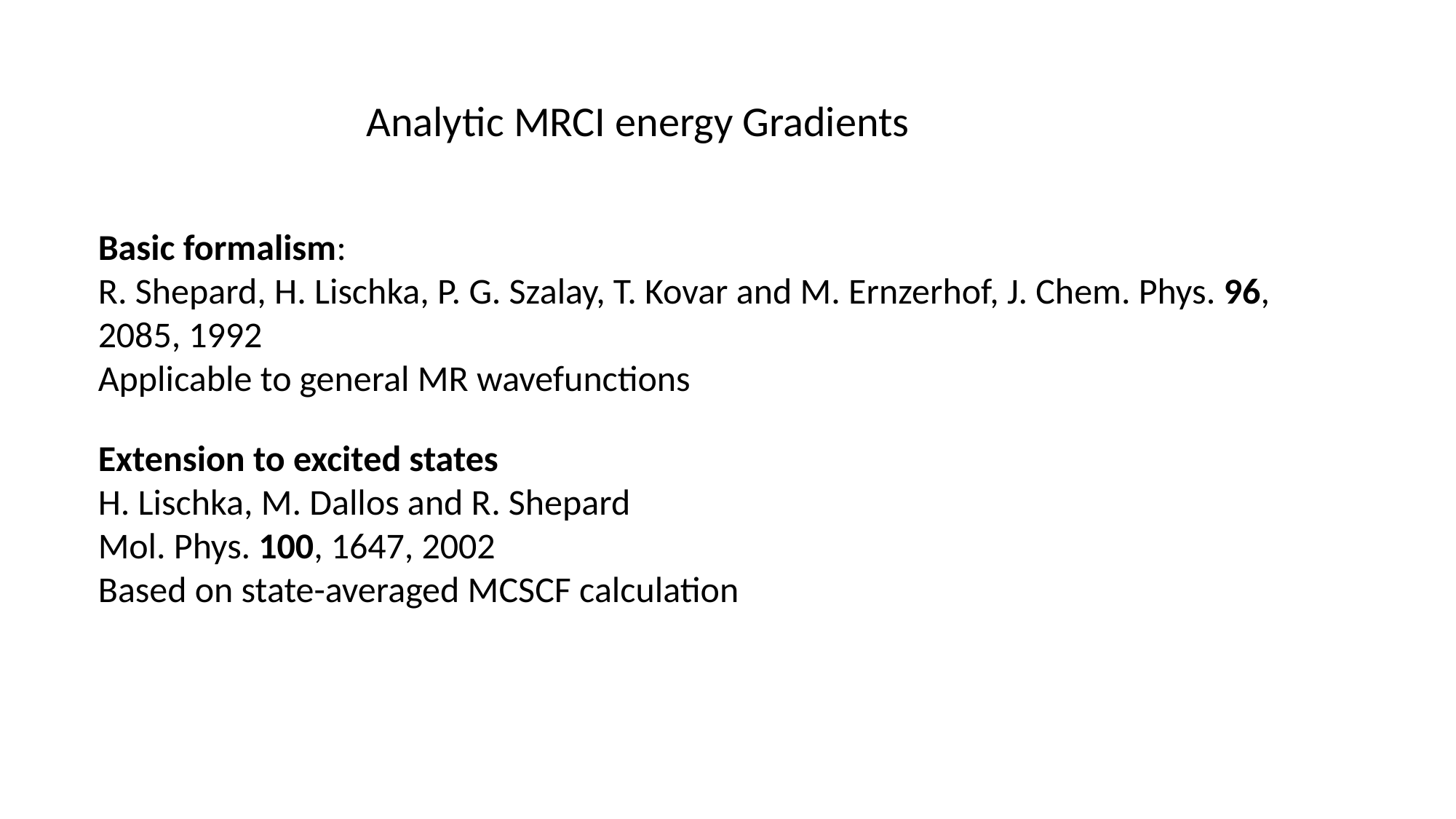

Analytic MRCI energy Gradients
Basic formalism:
R. Shepard, H. Lischka, P. G. Szalay, T. Kovar and M. Ernzerhof, J. Chem. Phys. 96, 2085, 1992
Applicable to general MR wavefunctions

Extension to excited states
H. Lischka, M. Dallos and R. Shepard
Mol. Phys. 100, 1647, 2002
Based on state-averaged MCSCF calculation